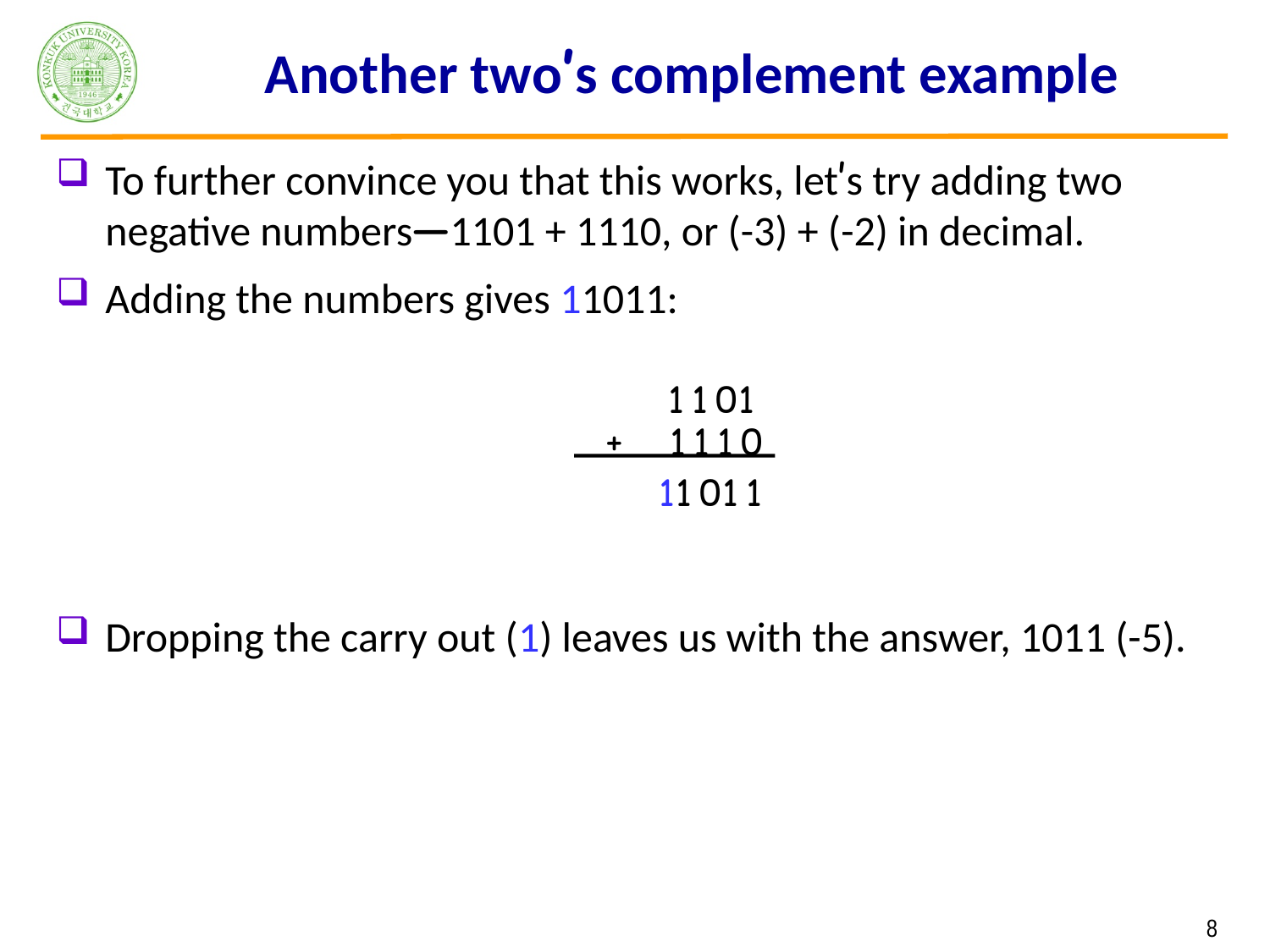

# Another two’s complement example
To further convince you that this works, let’s try adding two negative numbers—1101 + 1110, or (-3) + (-2) in decimal.
Adding the numbers gives 11011:

Dropping the carry out (1) leaves us with the answer, 1011 (-5).
		1	1	0	1
+		1	1	1	0
1	1	0	1	1

 8